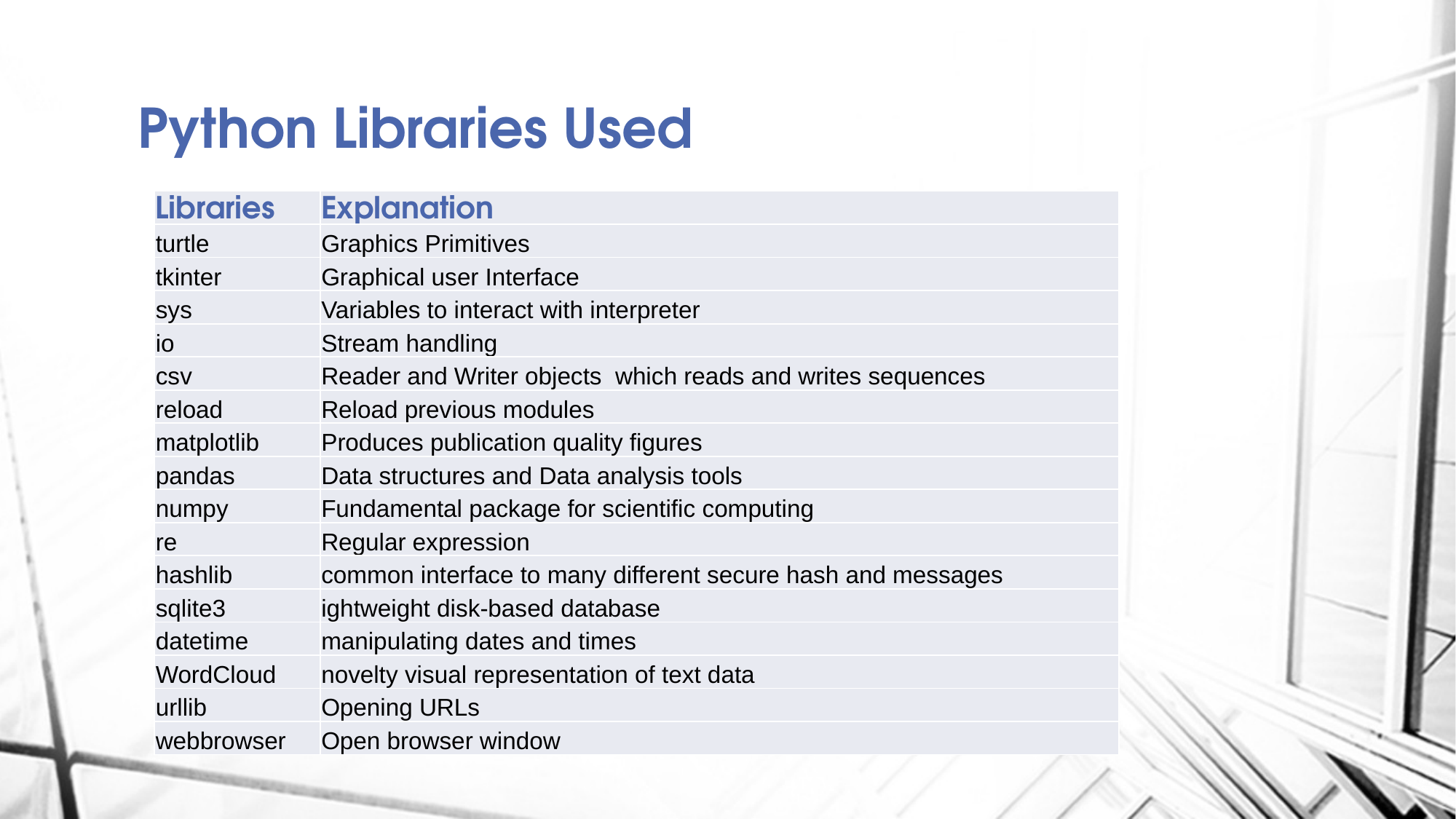

# Python Libraries Used
| Libraries | Explanation |
| --- | --- |
| turtle | Graphics Primitives |
| tkinter | Graphical user Interface |
| sys | Variables to interact with interpreter |
| io | Stream handling |
| csv | Reader and Writer objects which reads and writes sequences |
| reload | Reload previous modules |
| matplotlib | Produces publication quality figures |
| pandas | Data structures and Data analysis tools |
| numpy | Fundamental package for scientific computing |
| re | Regular expression |
| hashlib | common interface to many different secure hash and messages |
| sqlite3 | ightweight disk-based database |
| datetime | manipulating dates and times |
| WordCloud | novelty visual representation of text data |
| urllib | Opening URLs |
| webbrowser | Open browser window |